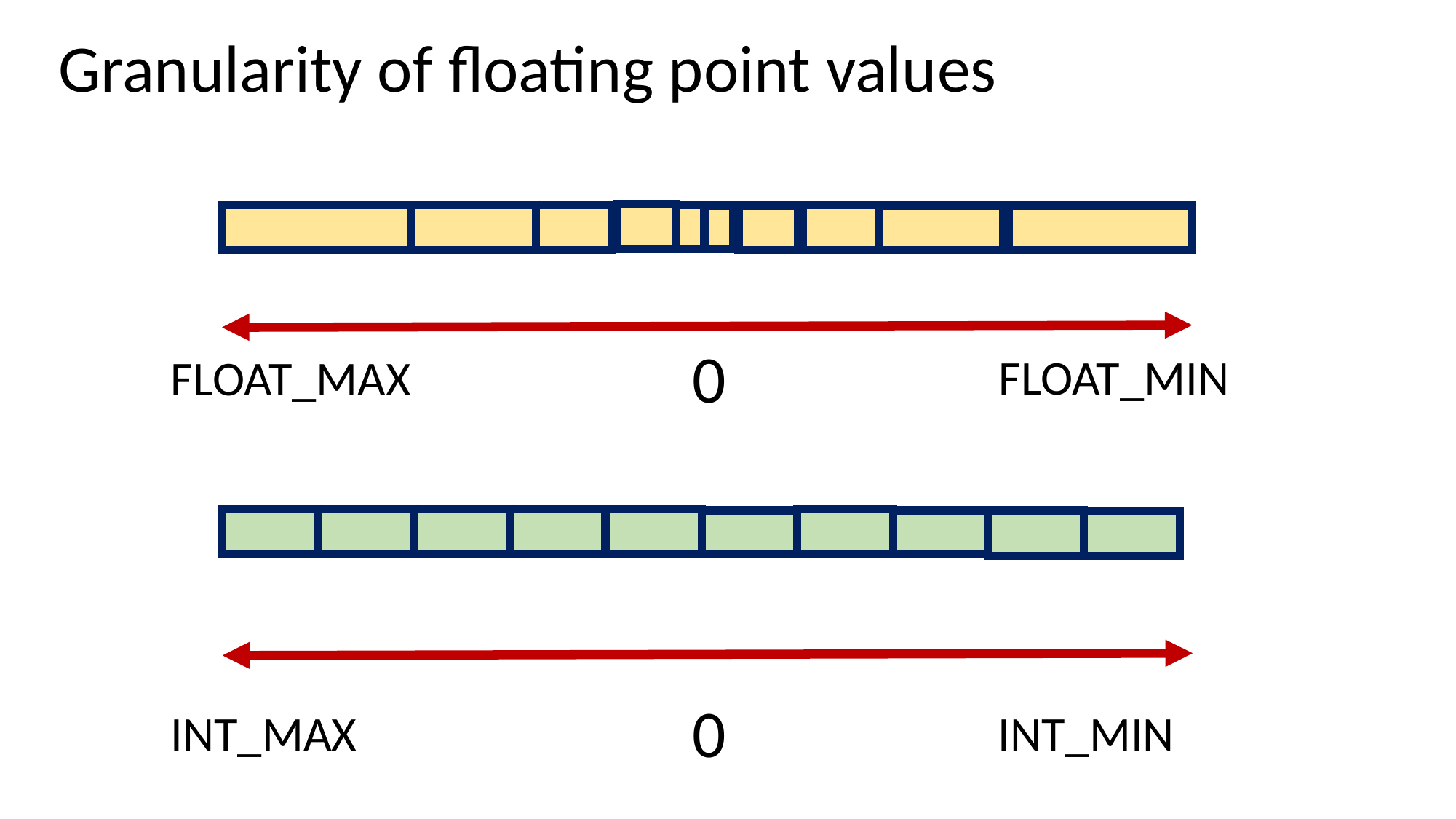

Granularity of floating point values
|  |
| --- |
|  |
| --- |
|  |
| --- |
|  |
| --- |
|  |
| --- |
|  |
| --- |
|  |
| --- |
|  |
| --- |
|  |
| --- |
|  |  |  |  |  |  |  |  |  |  |
| --- | --- | --- | --- | --- | --- | --- | --- | --- | --- |
|  |
| --- |
0
FLOAT_MIN
FLOAT_MAX
|  |
| --- |
|  |
| --- |
|  |  |  |  |  |  |  |  |  |  |
| --- | --- | --- | --- | --- | --- | --- | --- | --- | --- |
|  |
| --- |
|  |
| --- |
|  |
| --- |
|  |
| --- |
|  |
| --- |
|  |
| --- |
|  |
| --- |
|  |
| --- |
0
INT_MIN
INT_MAX